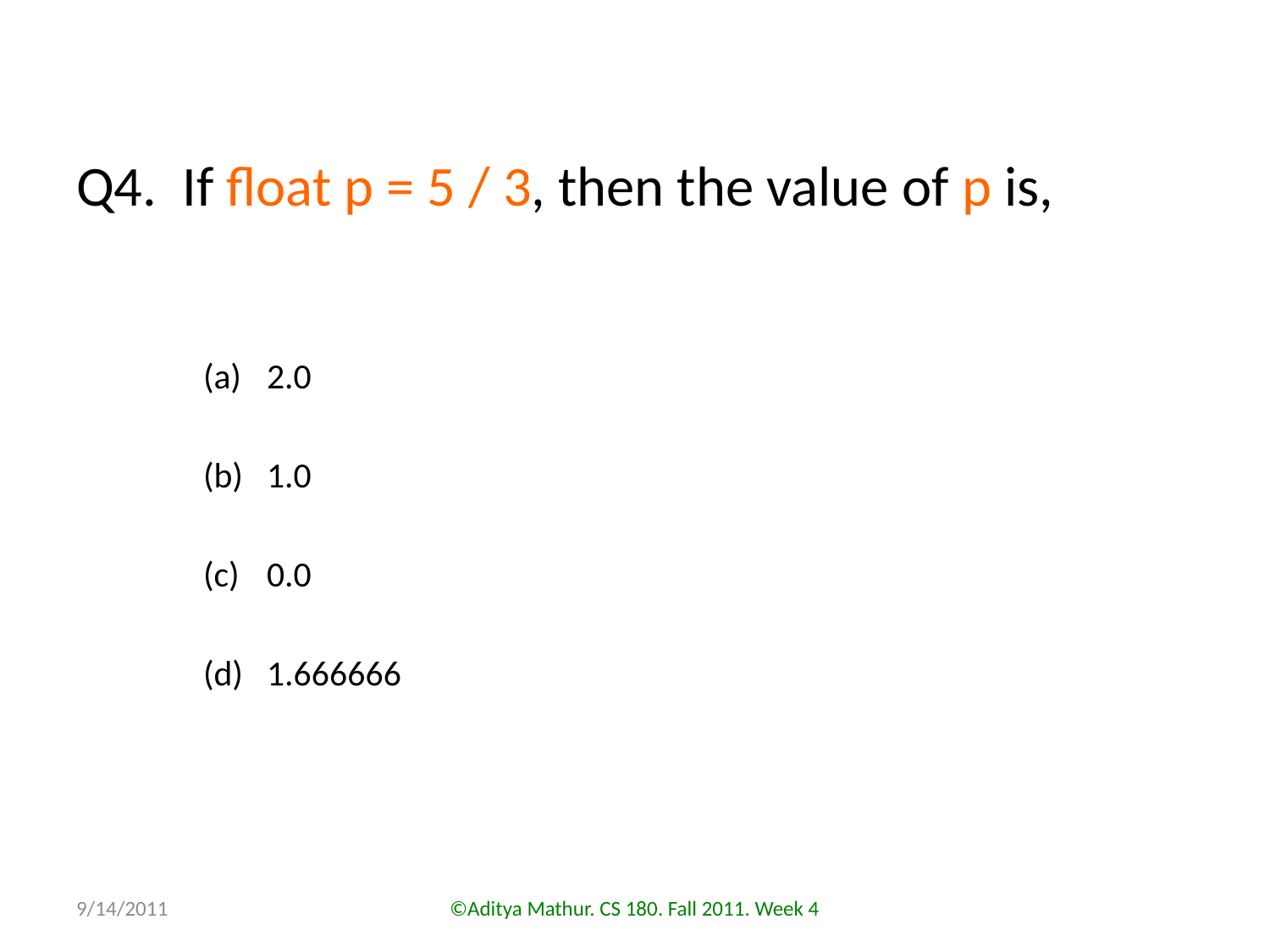

# Q4.  If float p = 5 / 3, then the value of p is,
2.0

1.0

0.0

1.666666

9/14/2011
©Aditya Mathur. CS 180. Fall 2011. Week 4